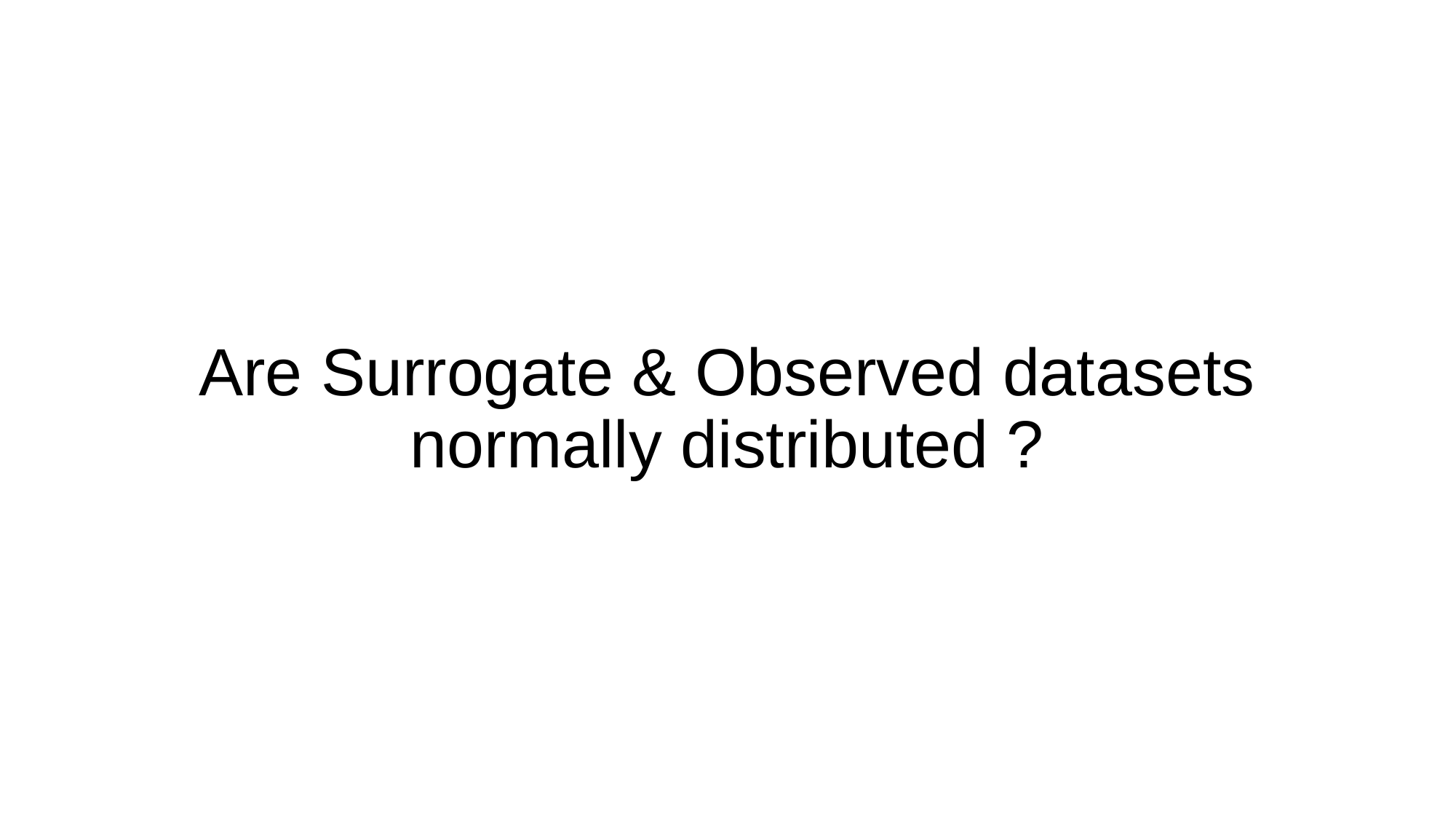

# Are Surrogate & Observed datasets normally distributed ?